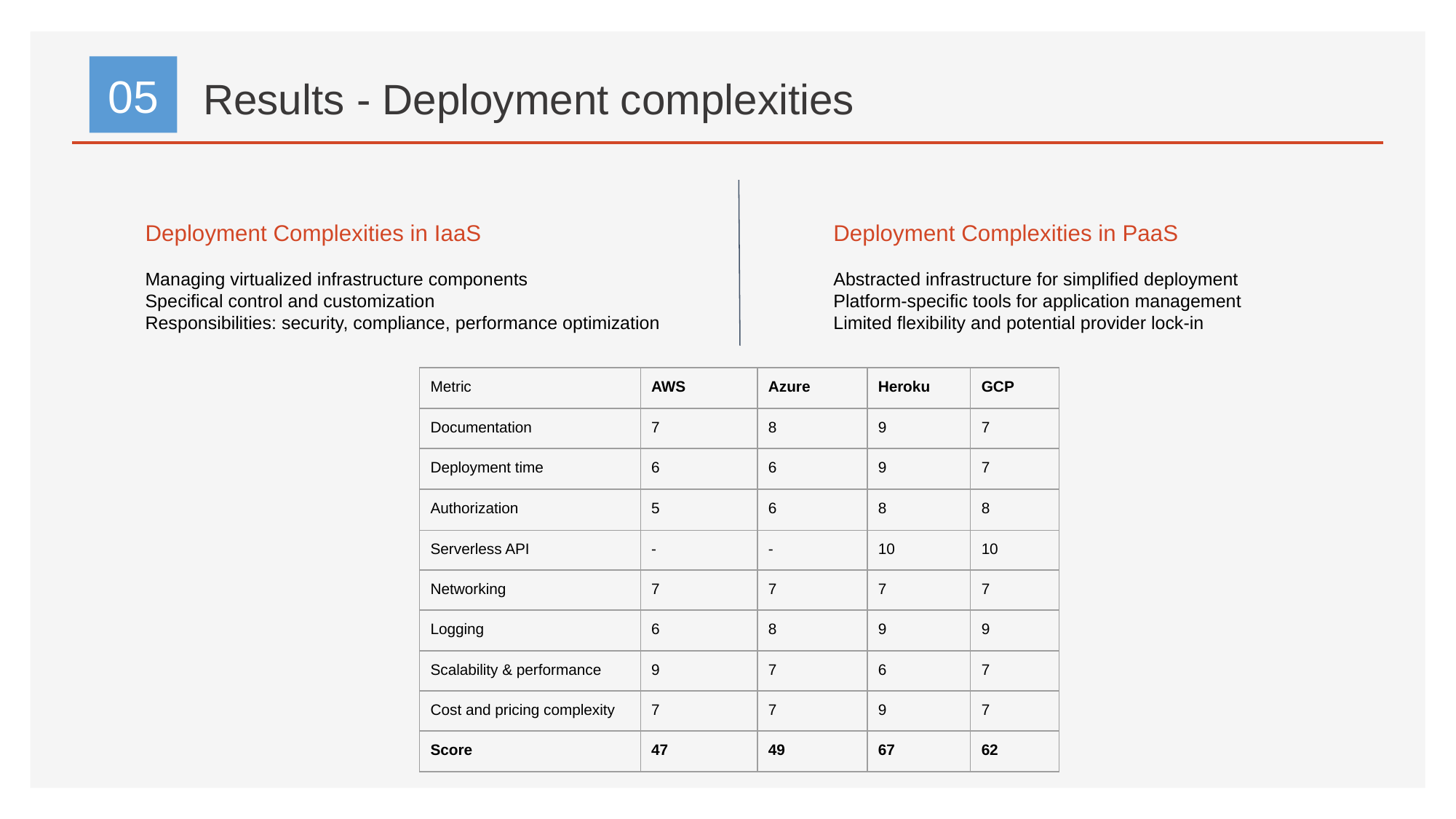

# Results - Deployment complexities
05
Deployment Complexities in IaaS

Managing virtualized infrastructure components
Specifical control and customization
Responsibilities: security, compliance, performance optimization

Deployment Complexities in PaaS

Abstracted infrastructure for simplified deployment
Platform-specific tools for application management
Limited flexibility and potential provider lock-in

| Metric | AWS | Azure | Heroku | GCP |
| --- | --- | --- | --- | --- |
| Documentation | 7 | 8 | 9 | 7 |
| Deployment time | 6 | 6 | 9 | 7 |
| Authorization | 5 | 6 | 8 | 8 |
| Serverless API | - | - | 10 | 10 |
| Networking | 7 | 7 | 7 | 7 |
| Logging | 6 | 8 | 9 | 9 |
| Scalability & performance | 9 | 7 | 6 | 7 |
| Cost and pricing complexity | 7 | 7 | 9 | 7 |
| Score | 47 | 49 | 67 | 62 |